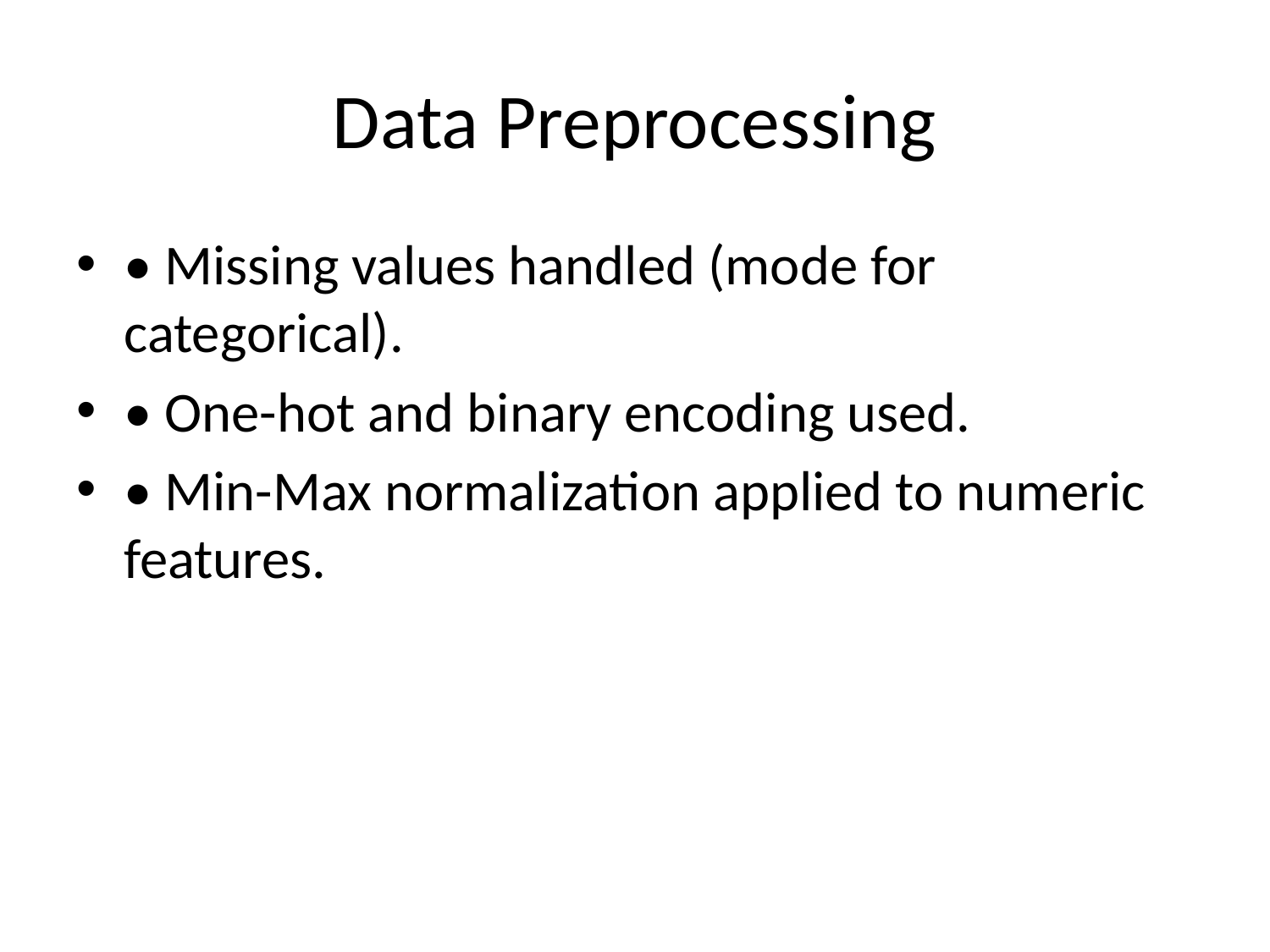

# Data Preprocessing
• Missing values handled (mode for categorical).
• One-hot and binary encoding used.
• Min-Max normalization applied to numeric features.